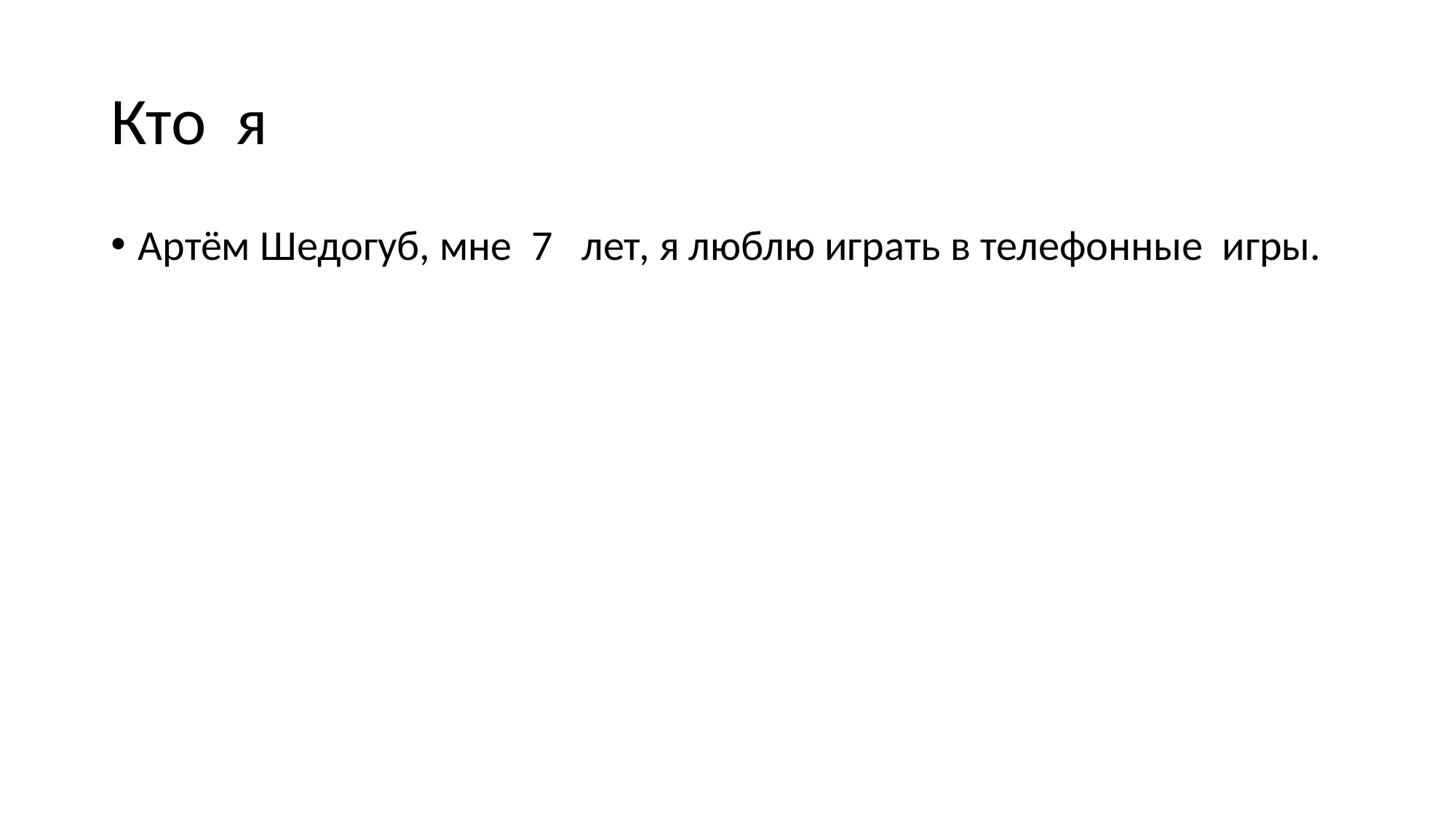

# Кто  я
Артём Шедогуб, мне  7   лет, я люблю играть в телефонные  игры.